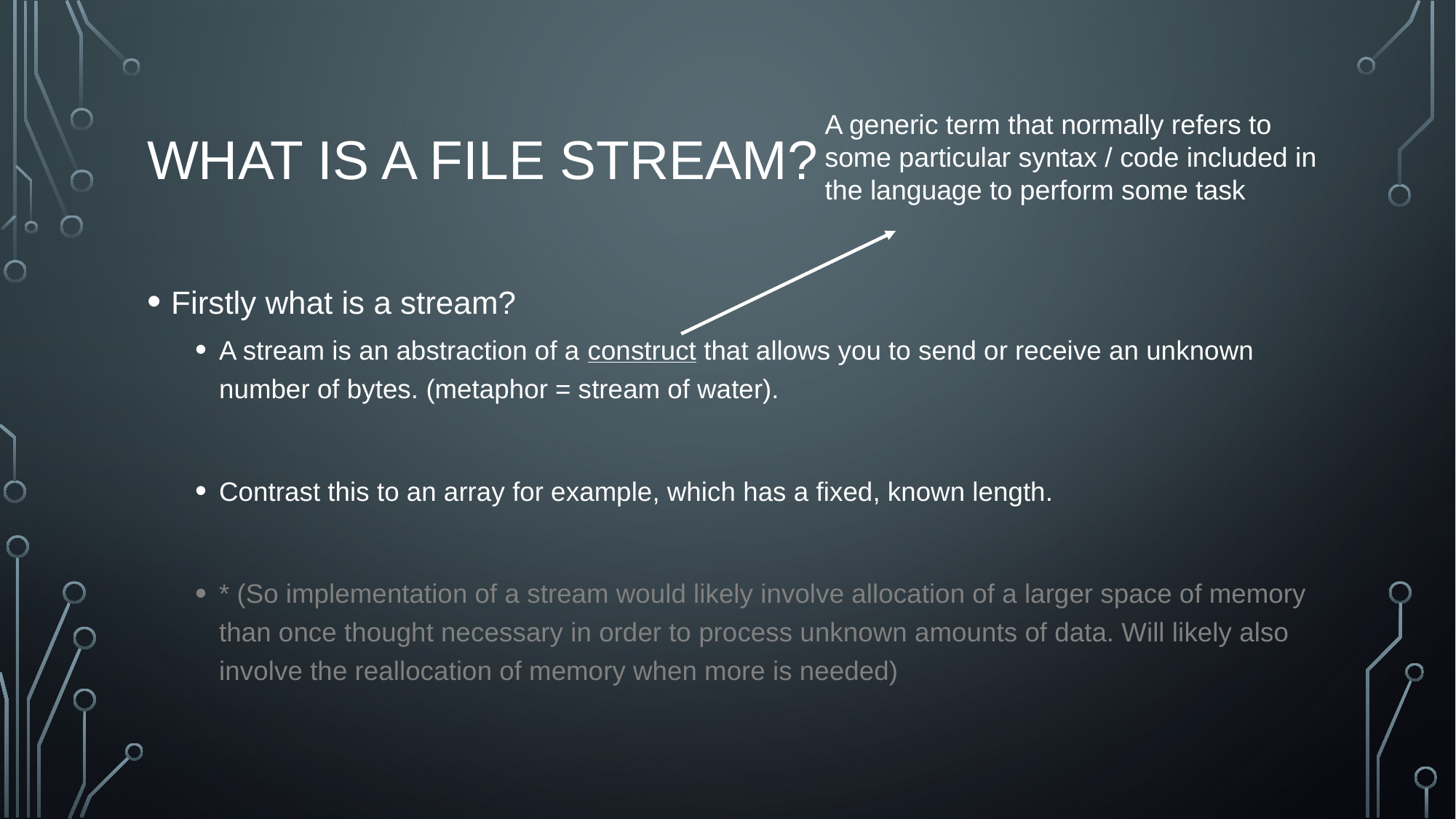

# What is a file stream?
A generic term that normally refers to some particular syntax / code included in the language to perform some task

Firstly what is a stream?
A stream is an abstraction of a construct that allows you to send or receive an unknown number of bytes. (metaphor = stream of water).

Contrast this to an array for example, which has a fixed, known length.

* (So implementation of a stream would likely involve allocation of a larger space of memory than once thought necessary in order to process unknown amounts of data. Will likely also involve the reallocation of memory when more is needed)